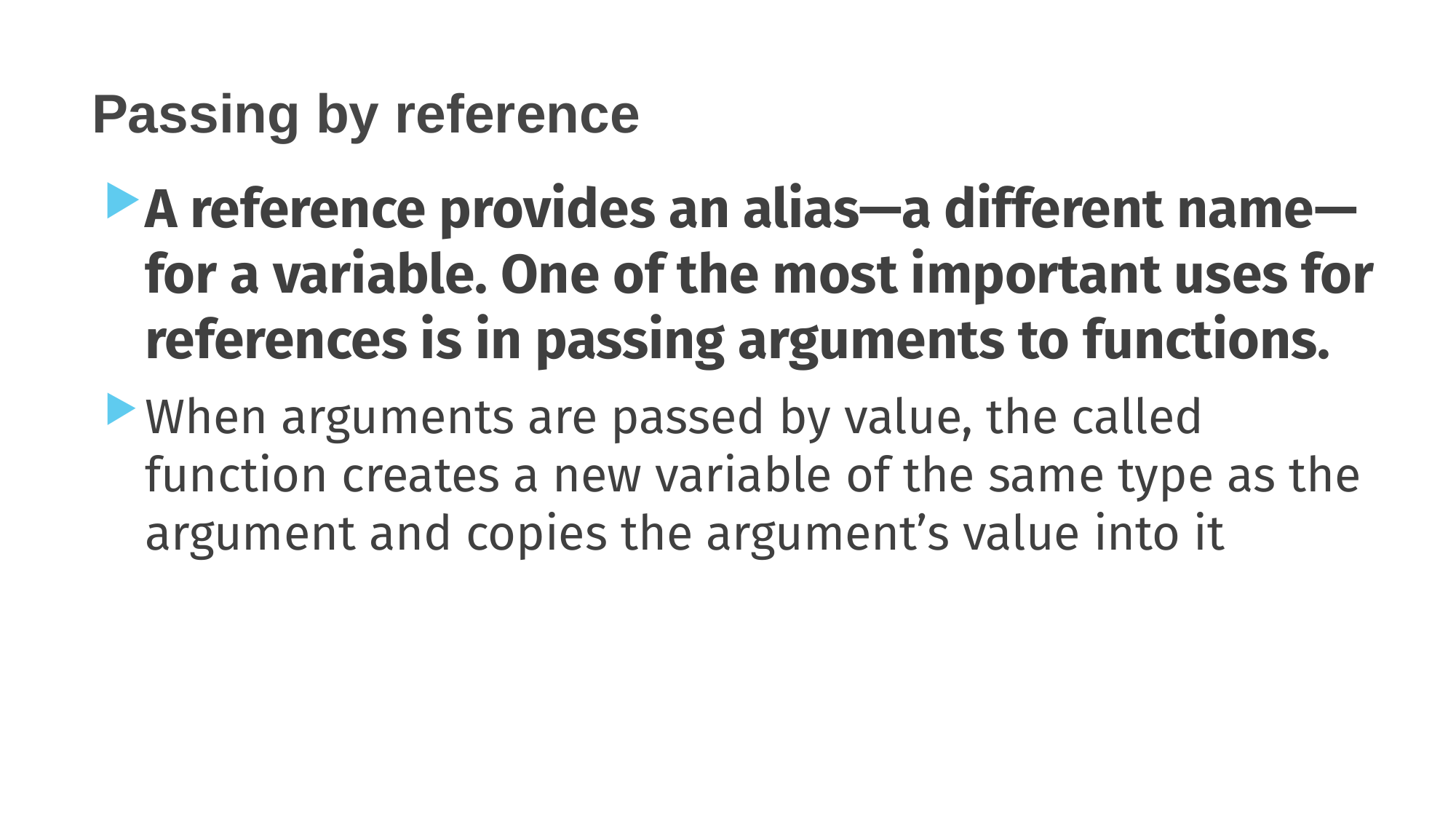

# Passing by reference
A reference provides an alias—a different name—for a variable. One of the most important uses for references is in passing arguments to functions.
When arguments are passed by value, the called function creates a new variable of the same type as the argument and copies the argument’s value into it